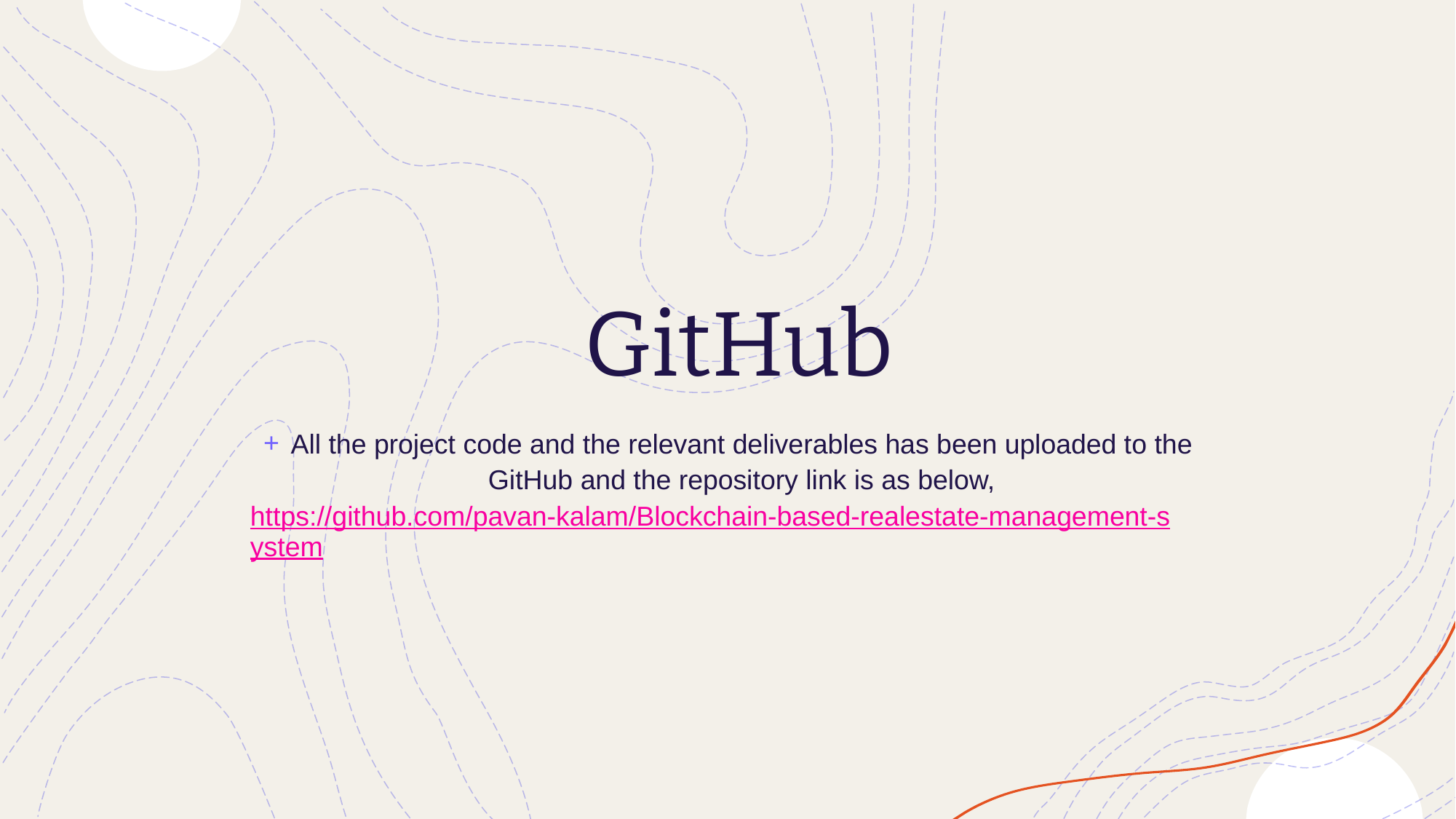

# GitHub

All the project code and the relevant deliverables has been uploaded to the GitHub and the repository link is as below,
https://github.com/pavan-kalam/Blockchain-based-realestate-management-system